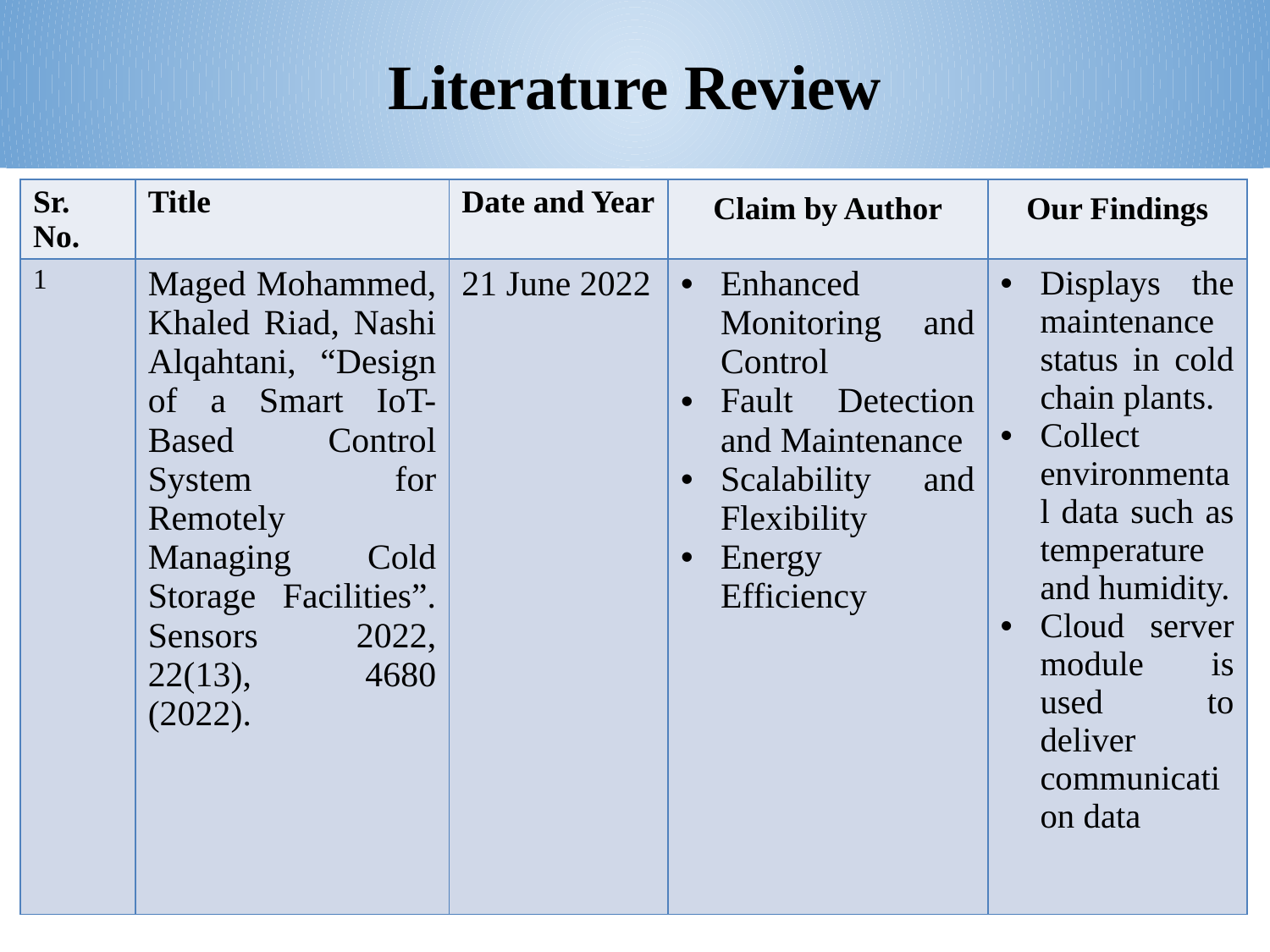

# Literature Review
| Sr. No. | Title | Date and Year | Claim by Author | Our Findings |
| --- | --- | --- | --- | --- |
| 1 | Maged Mohammed, Khaled Riad, Nashi Alqahtani, “Design of a Smart IoT-Based Control System for Remotely Managing Cold Storage Facilities”. Sensors 2022, 22(13), 4680 (2022). | 21 June 2022 | Enhanced Monitoring and Control Fault Detection and Maintenance Scalability and Flexibility Energy Efficiency | Displays the maintenance status in cold chain plants. Collect environmental data such as temperature and humidity. Cloud server module is used to deliver communication data |